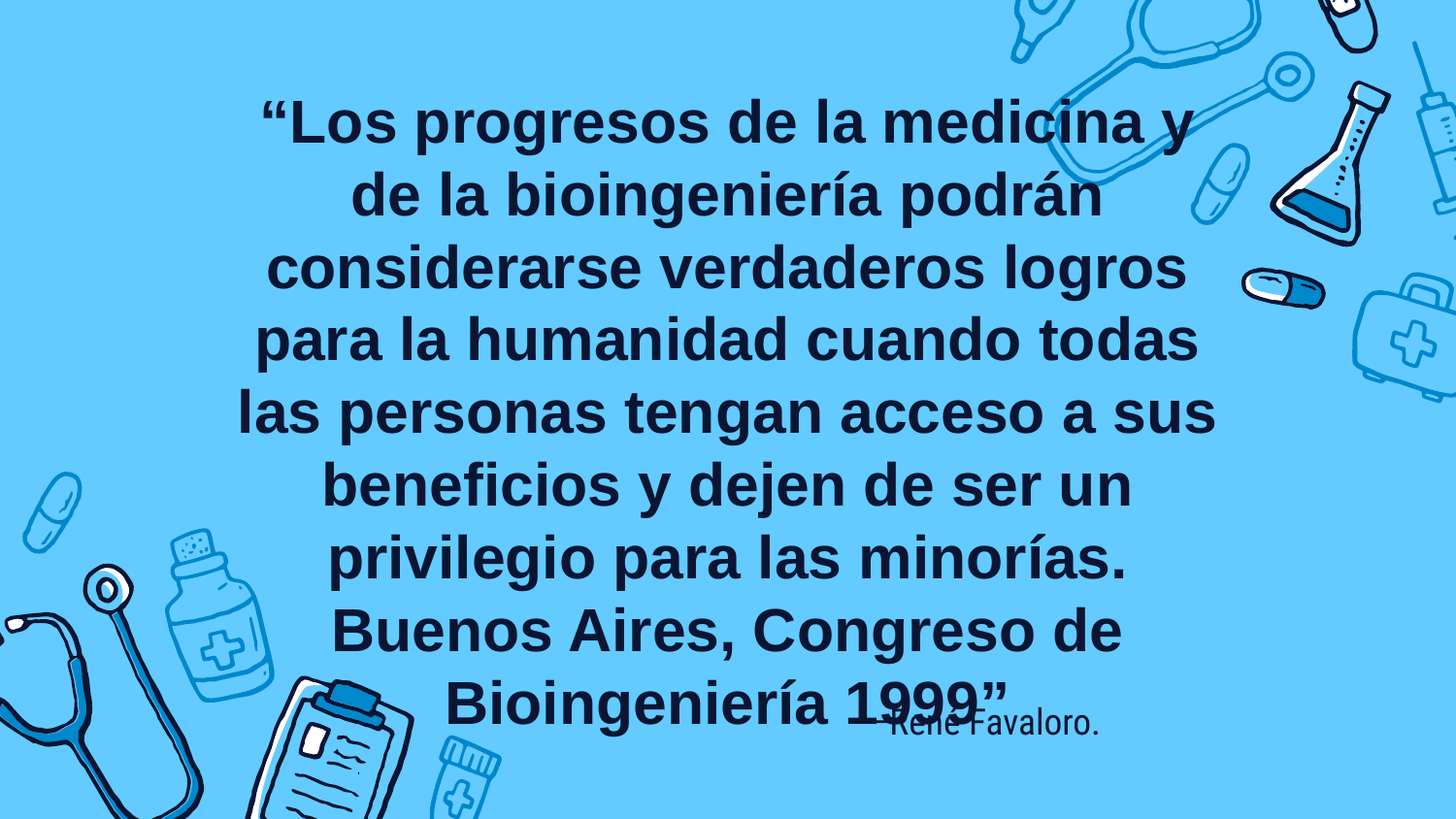

# “Los progresos de la medicina y de la bioingeniería podrán considerarse verdaderos logros para la humanidad cuando todas las personas tengan acceso a sus beneficios y dejen de ser un privilegio para las minorías. Buenos Aires, Congreso de Bioingeniería 1999”
—René Favaloro.